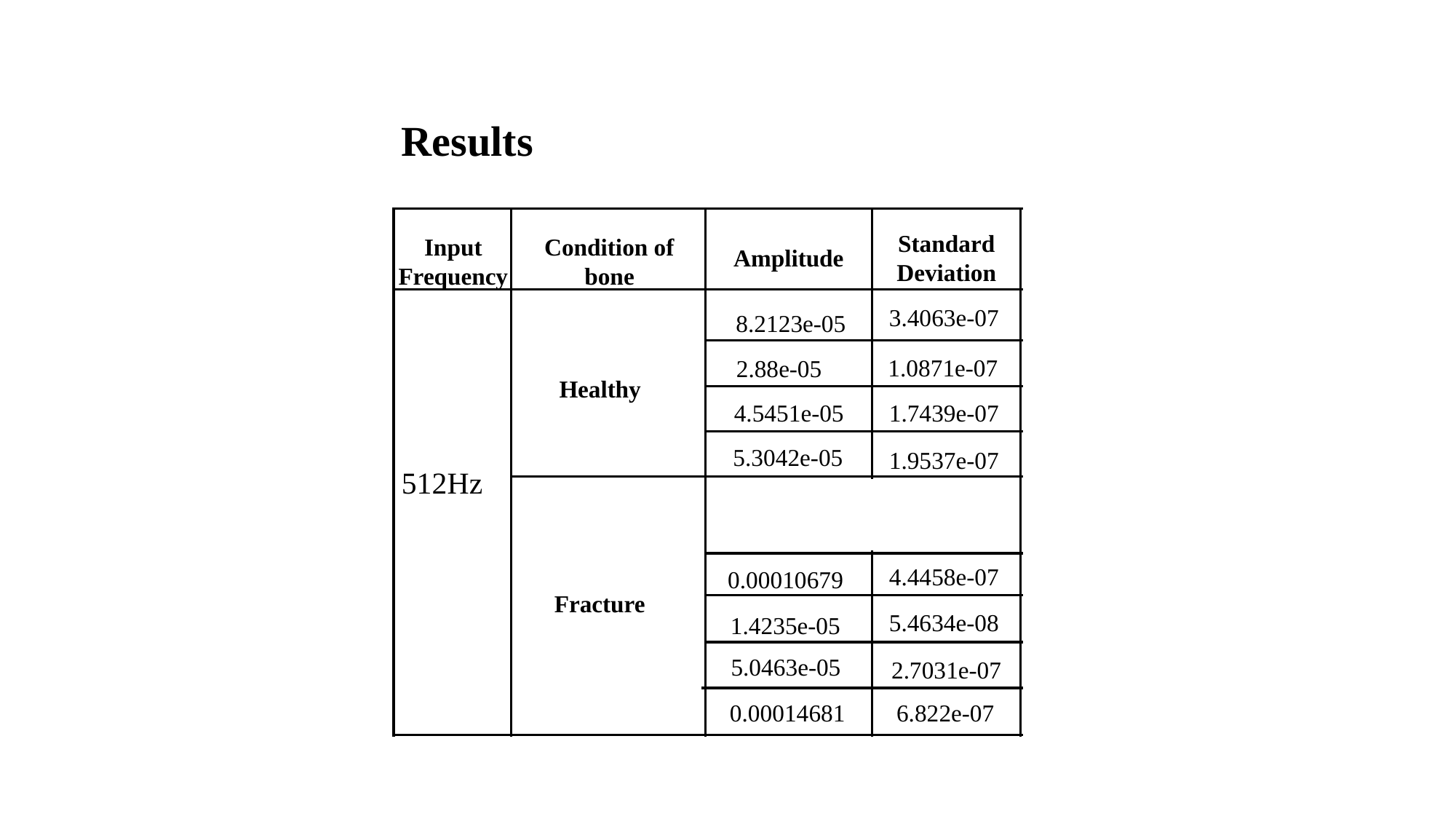

Results

Standard Deviation
Input Frequency
Condition of bone
Amplitude
3.4063e-07
8.2123e-05
1.0871e-07
2.88e-05
Healthy
1.7439e-07
4.5451e-05
5.3042e-05
1.9537e-07
512Hz

4.4458e-07
0.00010679
Fracture
5.4634e-08
1.4235e-05
5.0463e-05
2.7031e-07
0.00014681
6.822e-07